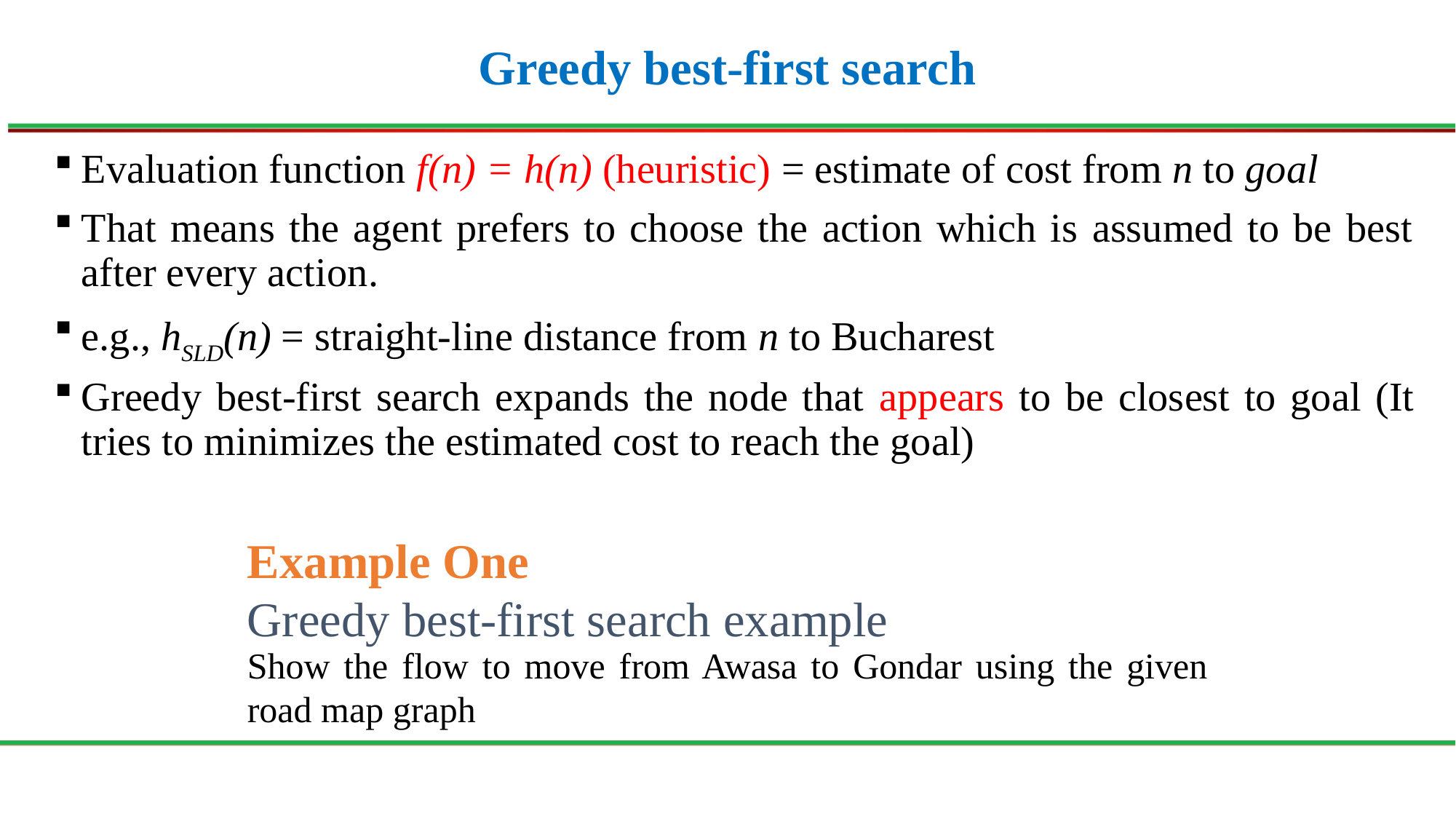

# Greedy best-first search
Evaluation function f(n) = h(n) (heuristic) = estimate of cost from n to goal
That means the agent prefers to choose the action which is assumed to be best after every action.
e.g., hSLD(n) = straight-line distance from n to Bucharest
Greedy best-first search expands the node that appears to be closest to goal (It tries to minimizes the estimated cost to reach the goal)
Example One
Greedy best-first search example
Show the flow to move from Awasa to Gondar using the given road map graph